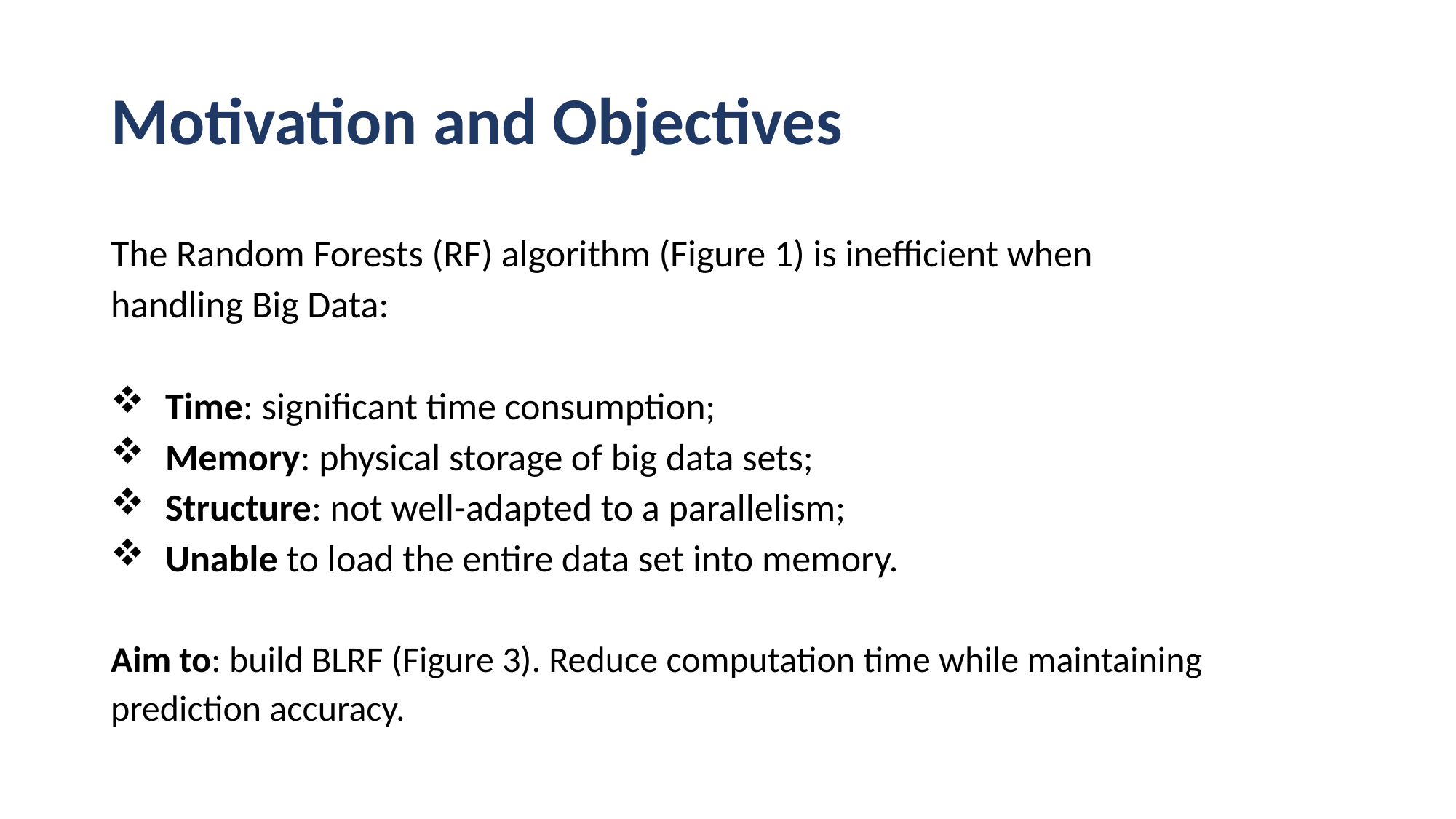

# Motivation and Objectives

The Random Forests (RF) algorithm (Figure 1) is inefficient when handling Big Data:

Time: significant time consumption;
Memory: physical storage of big data sets;
Structure: not well-adapted to a parallelism;
Unable to load the entire data set into memory.

Aim to: build BLRF (Figure 3). Reduce computation time while maintaining prediction accuracy.